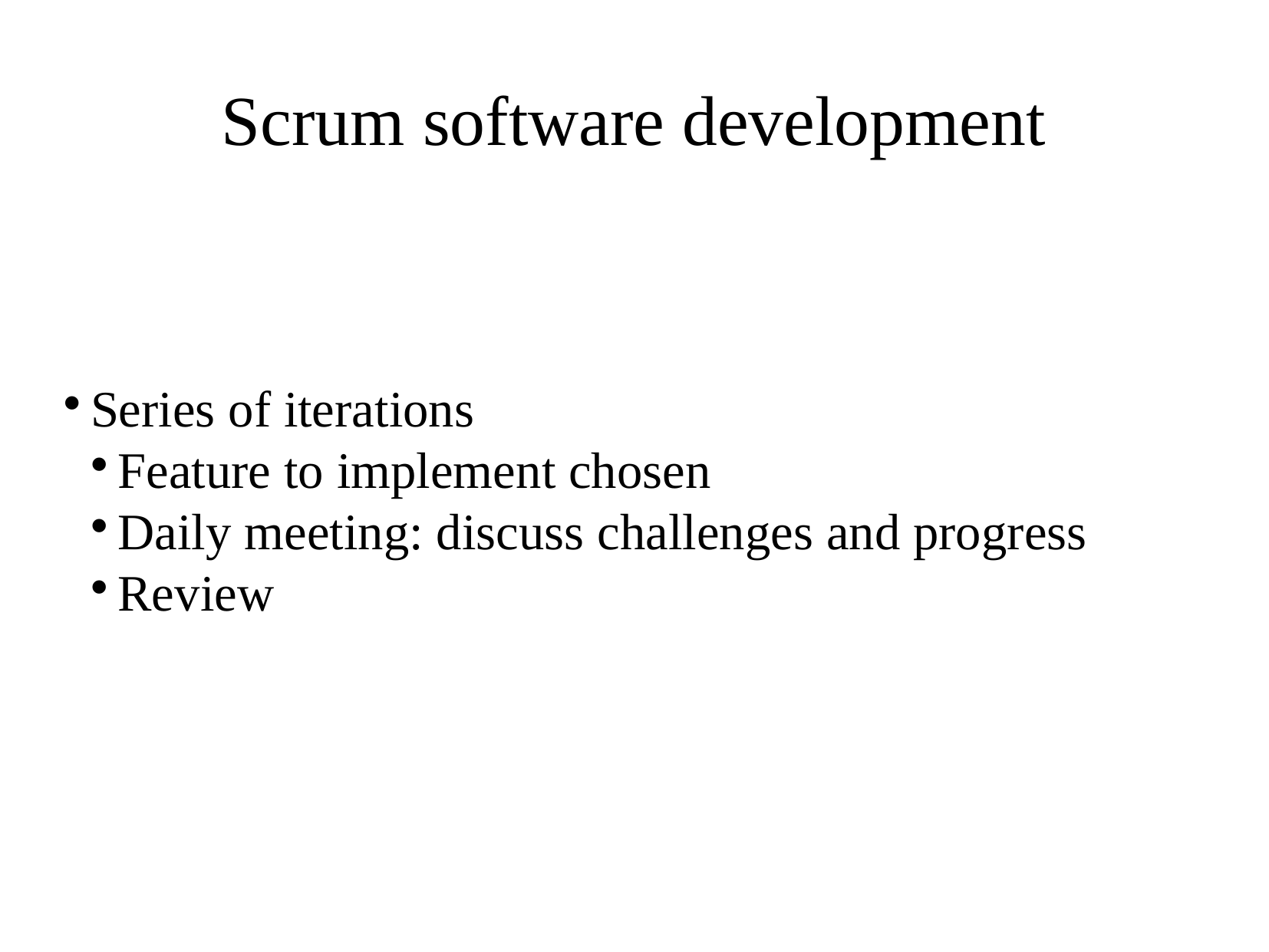

Scrum software development
Series of iterations
Feature to implement chosen
Daily meeting: discuss challenges and progress
Review